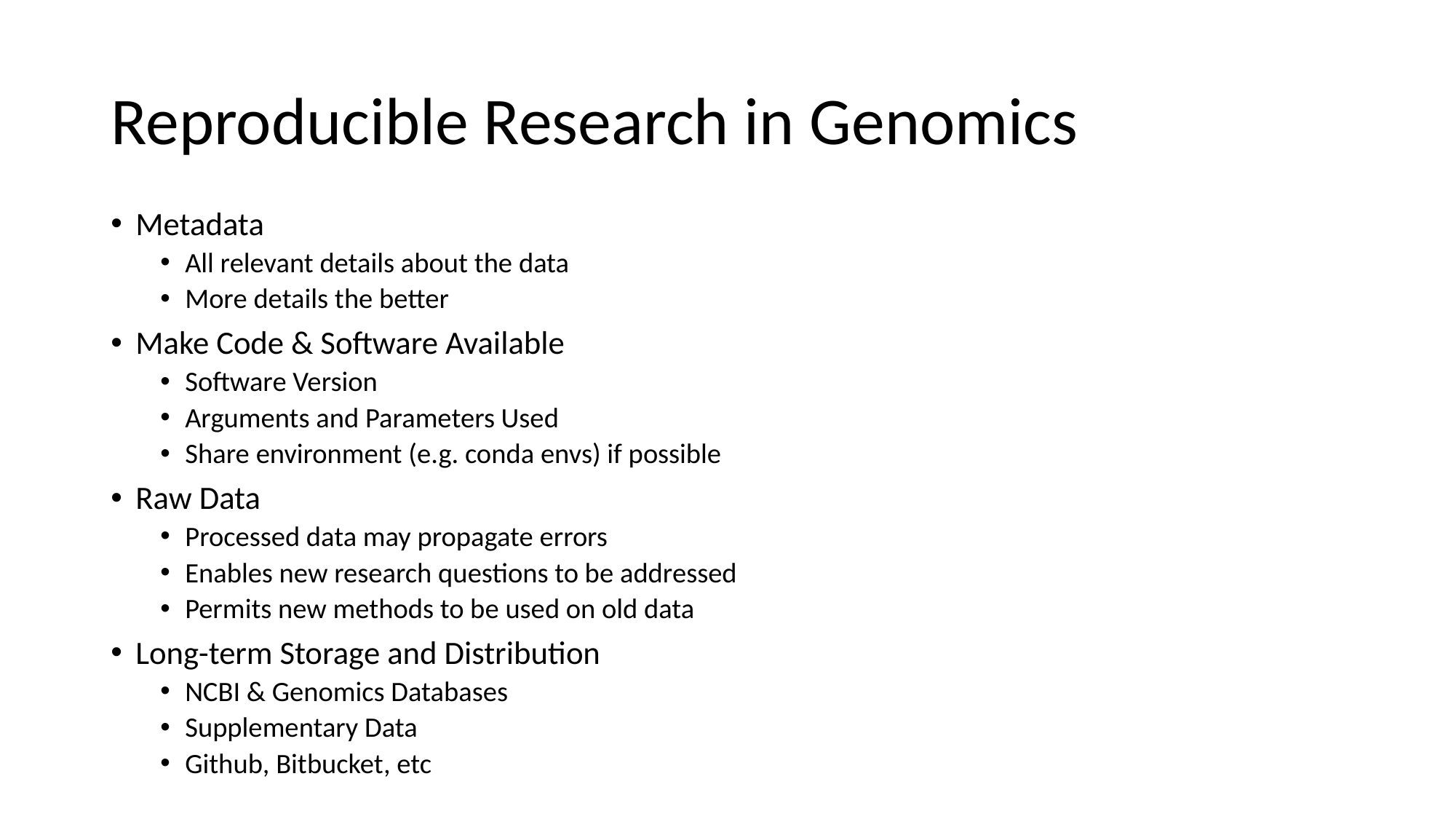

# Reproducible Research in Genomics
Metadata
All relevant details about the data
More details the better
Make Code & Software Available
Software Version
Arguments and Parameters Used
Share environment (e.g. conda envs) if possible
Raw Data
Processed data may propagate errors
Enables new research questions to be addressed
Permits new methods to be used on old data
Long-term Storage and Distribution
NCBI & Genomics Databases
Supplementary Data
Github, Bitbucket, etc